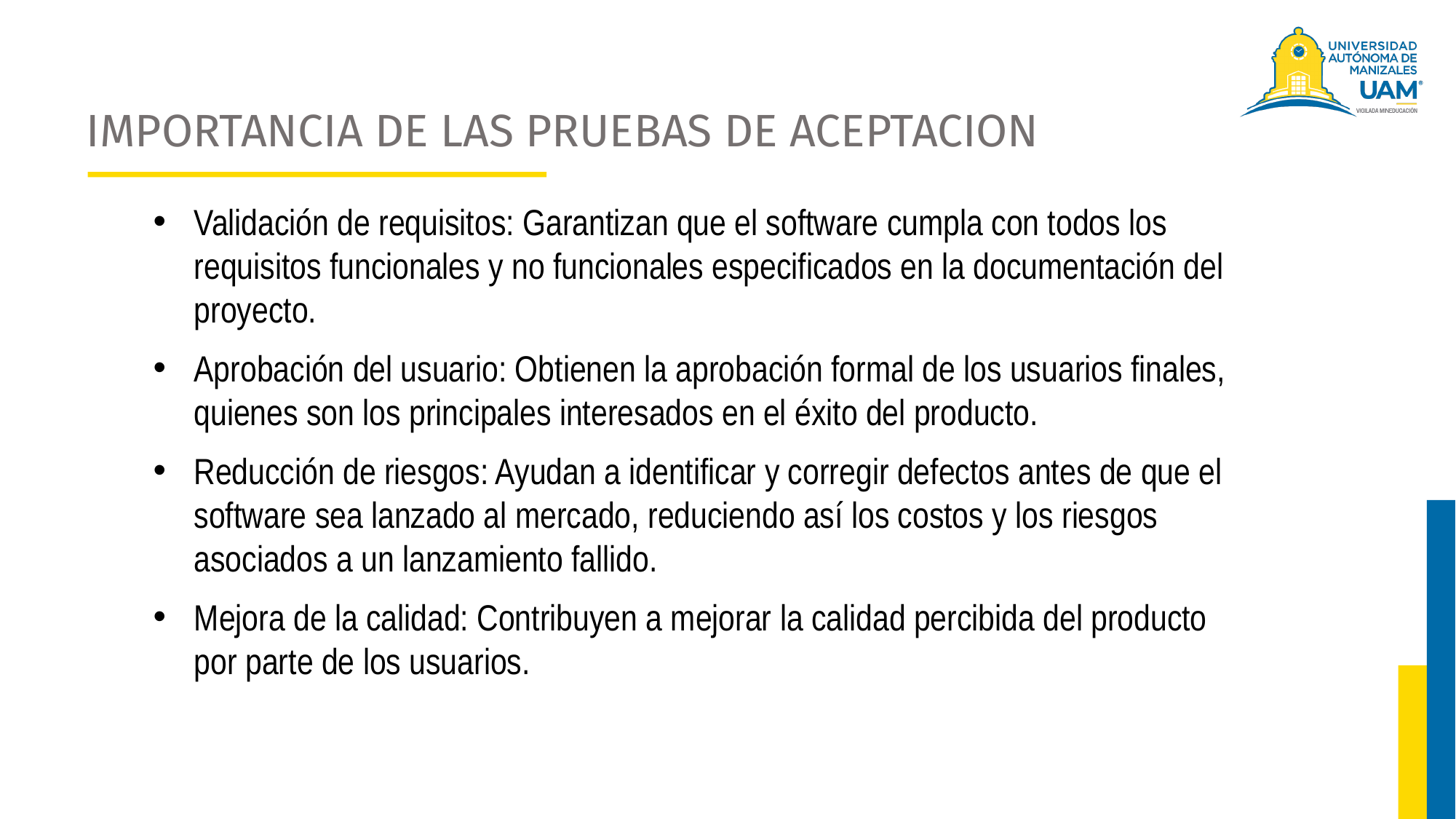

# IMPORTANCIA DE LAS PRUEBAS DE ACEPTACION

Validación de requisitos: Garantizan que el software cumpla con todos los requisitos funcionales y no funcionales especificados en la documentación del proyecto.
Aprobación del usuario: Obtienen la aprobación formal de los usuarios finales, quienes son los principales interesados en el éxito del producto.
Reducción de riesgos: Ayudan a identificar y corregir defectos antes de que el software sea lanzado al mercado, reduciendo así los costos y los riesgos asociados a un lanzamiento fallido.
Mejora de la calidad: Contribuyen a mejorar la calidad percibida del producto por parte de los usuarios.